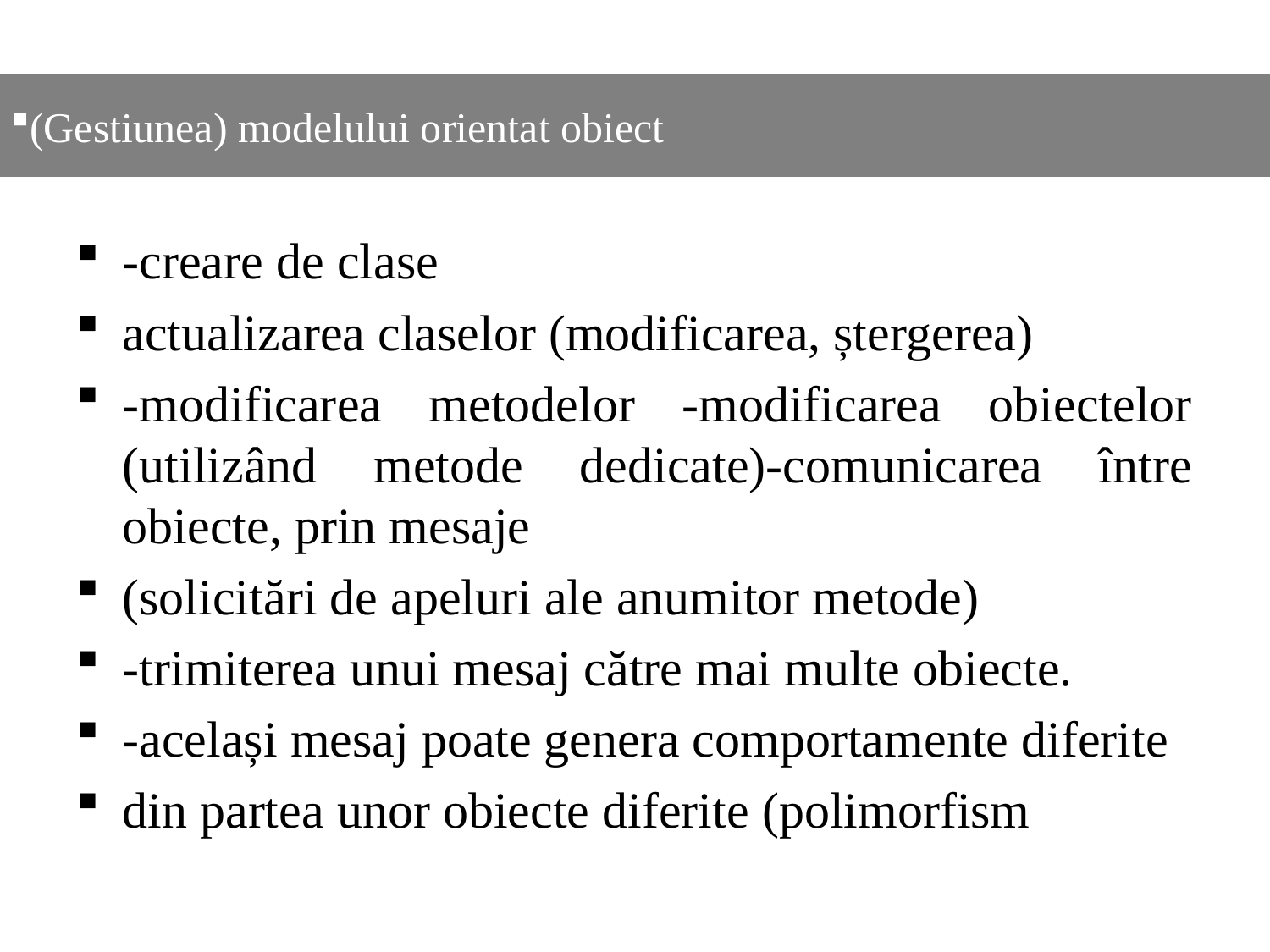

#
(Gestiunea) modelului orientat obiect
-creare de clase
actualizarea claselor (modificarea, ștergerea)
-modificarea metodelor -modificarea obiectelor (utilizând metode dedicate)-comunicarea între obiecte, prin mesaje
(solicitări de apeluri ale anumitor metode)
-trimiterea unui mesaj către mai multe obiecte.
-același mesaj poate genera comportamente diferite
din partea unor obiecte diferite (polimorfism